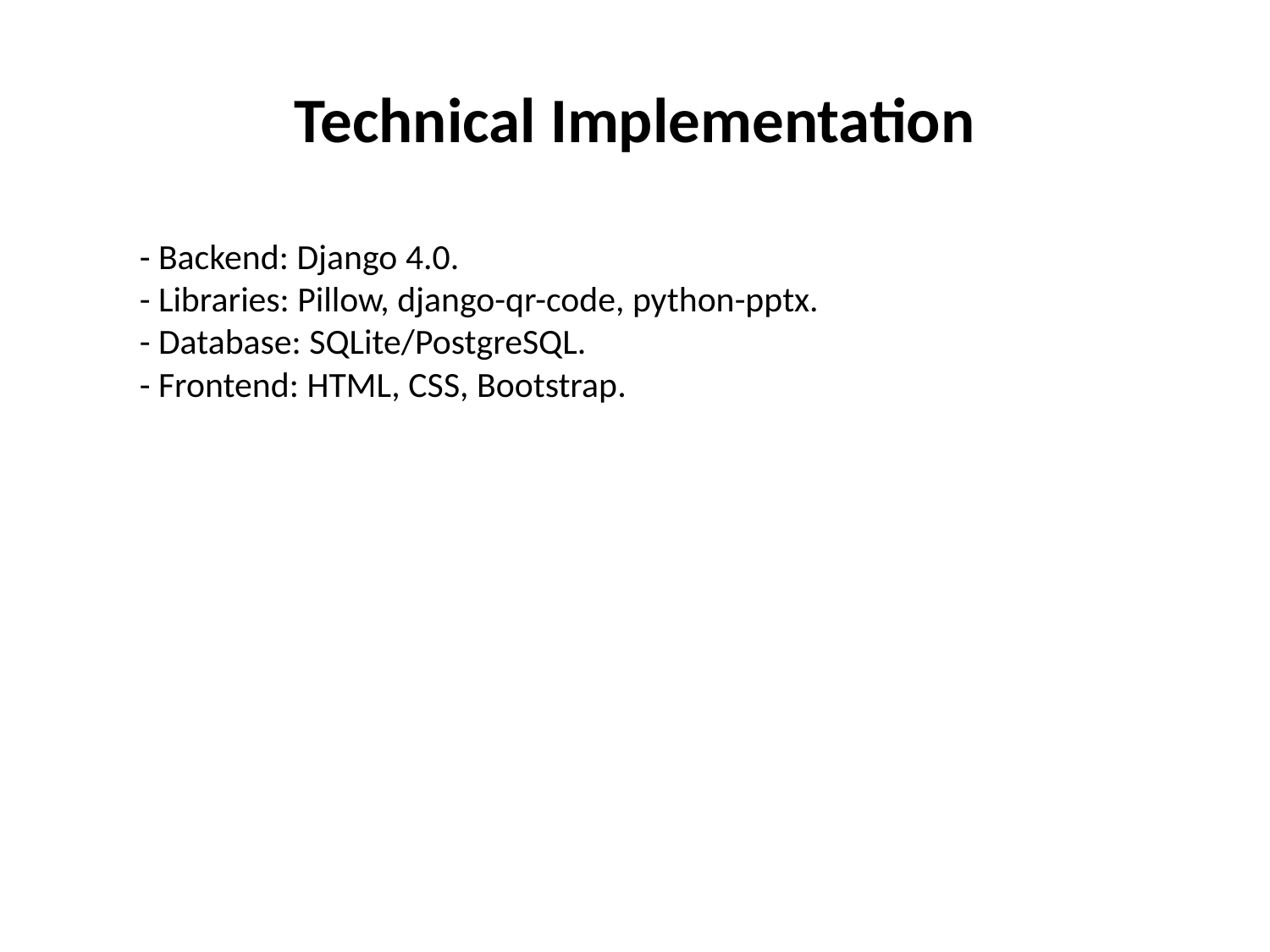

# Technical Implementation

- Backend: Django 4.0.
- Libraries: Pillow, django-qr-code, python-pptx.
- Database: SQLite/PostgreSQL.
- Frontend: HTML, CSS, Bootstrap.